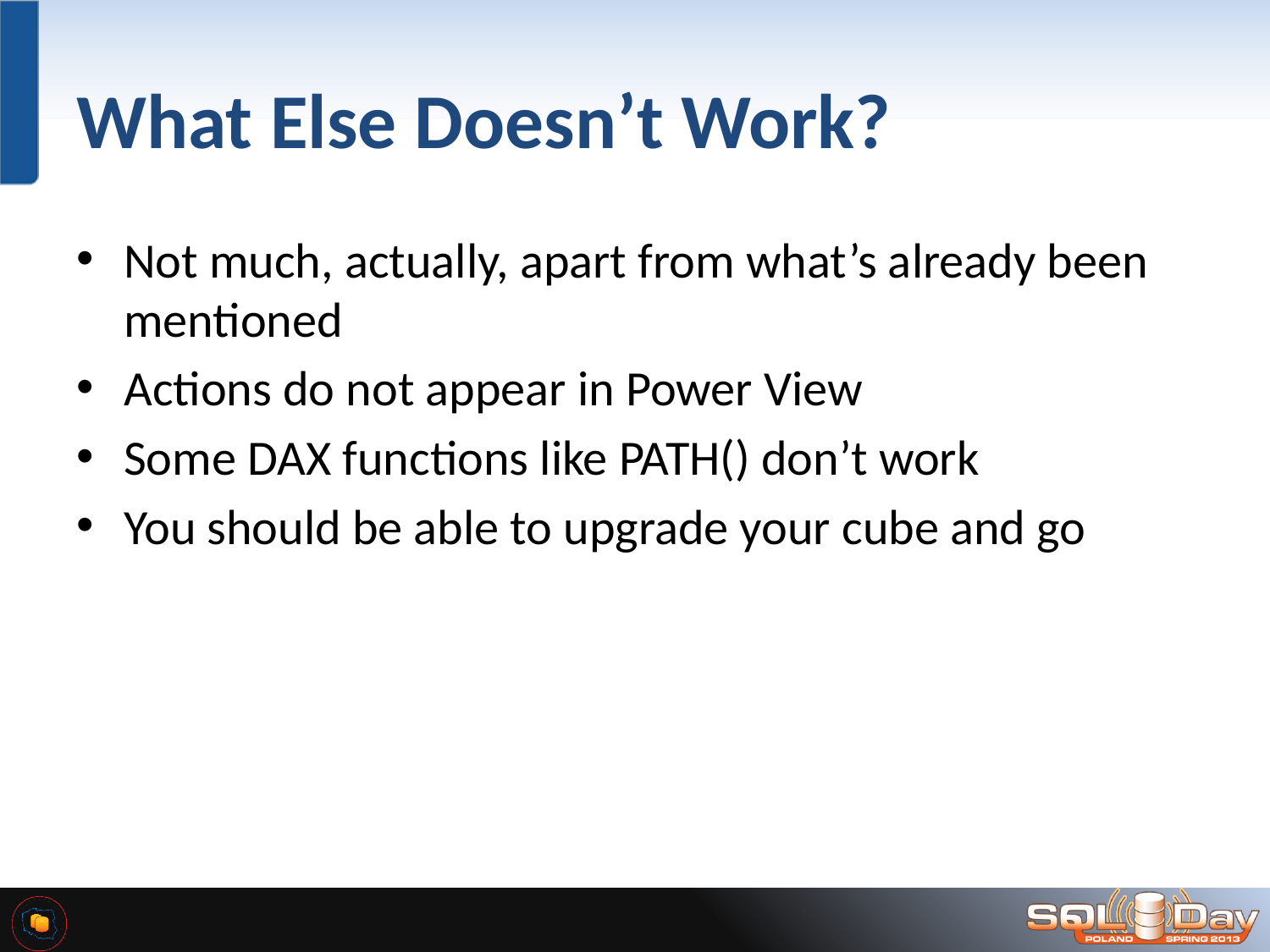

# What Else Doesn’t Work?
Not much, actually, apart from what’s already been mentioned
Actions do not appear in Power View
Some DAX functions like PATH() don’t work
You should be able to upgrade your cube and go